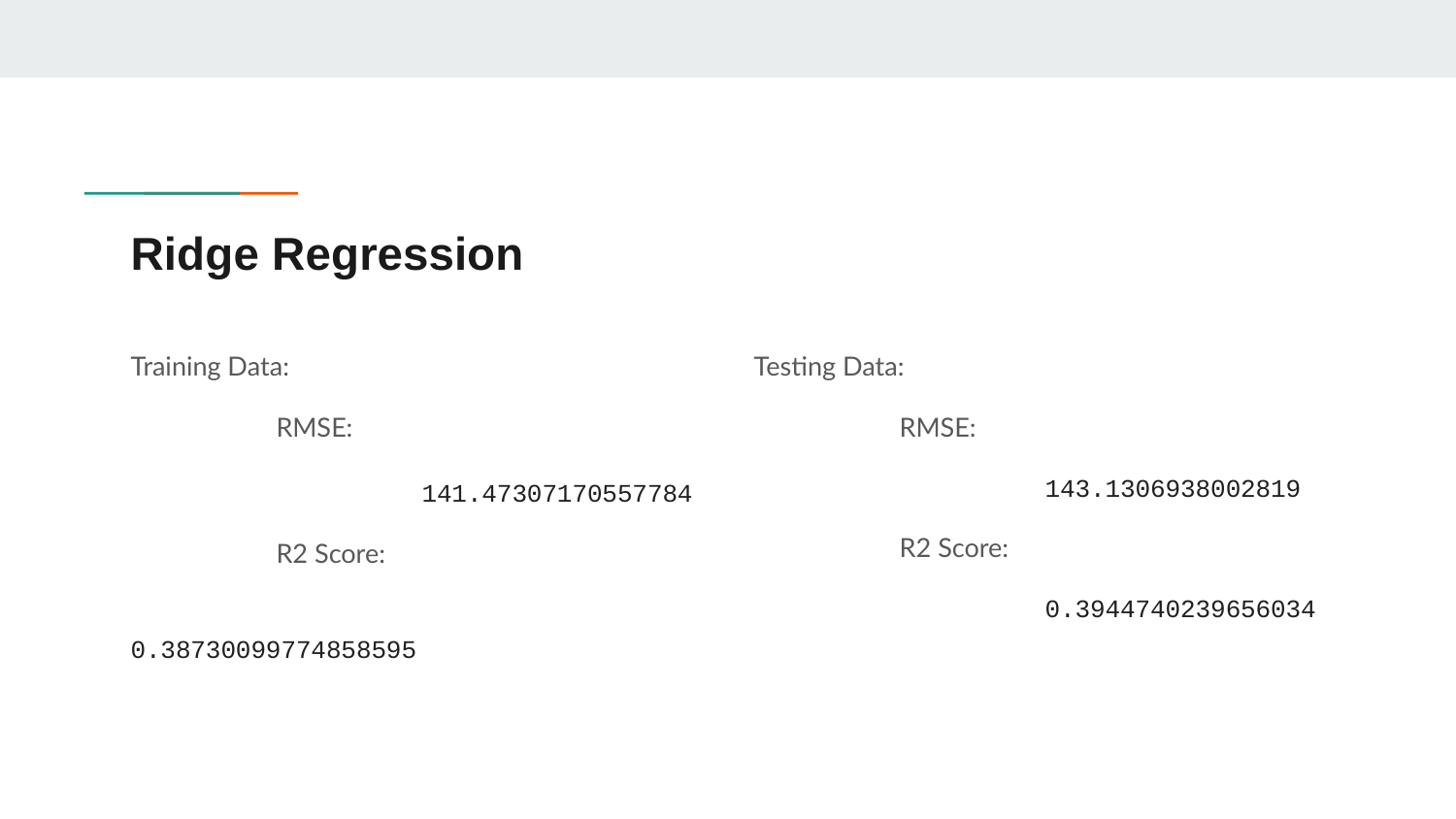

# Ridge Regression
Training Data:
	RMSE:
		141.47307170557784
	R2 Score:
		0.38730099774858595
Testing Data:
	RMSE:
		143.1306938002819
	R2 Score:
		0.3944740239656034